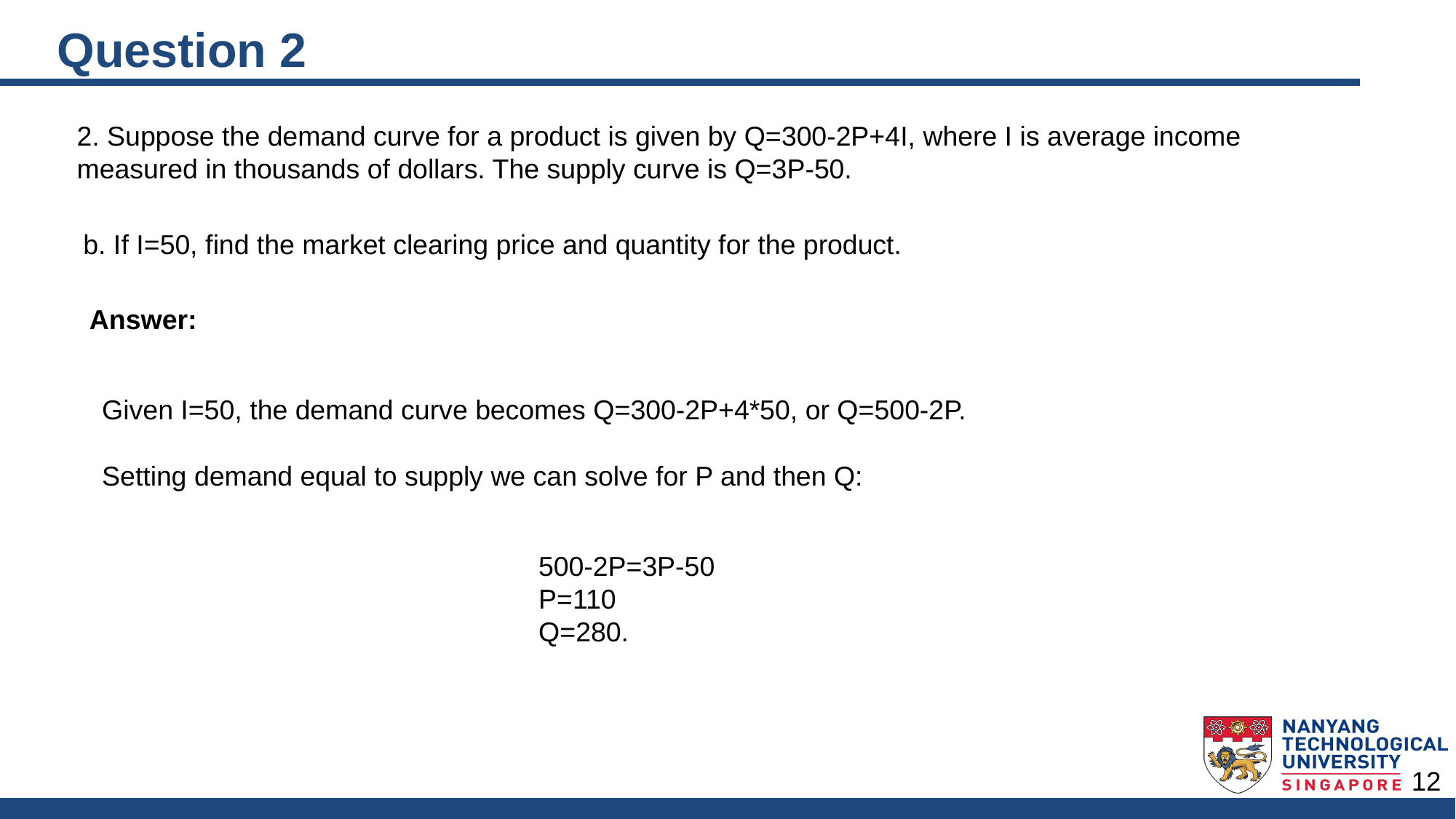

# Question 2
2. Suppose the demand curve for a product is given by Q=300-2P+4I, where I is average income measured in thousands of dollars. The supply curve is Q=3P-50.
b. If I=50, find the market clearing price and quantity for the product.
Answer:
Given I=50, the demand curve becomes Q=300-2P+4*50, or Q=500-2P.
Setting demand equal to supply we can solve for P and then Q:
500-2P=3P-50
P=110
Q=280.
12